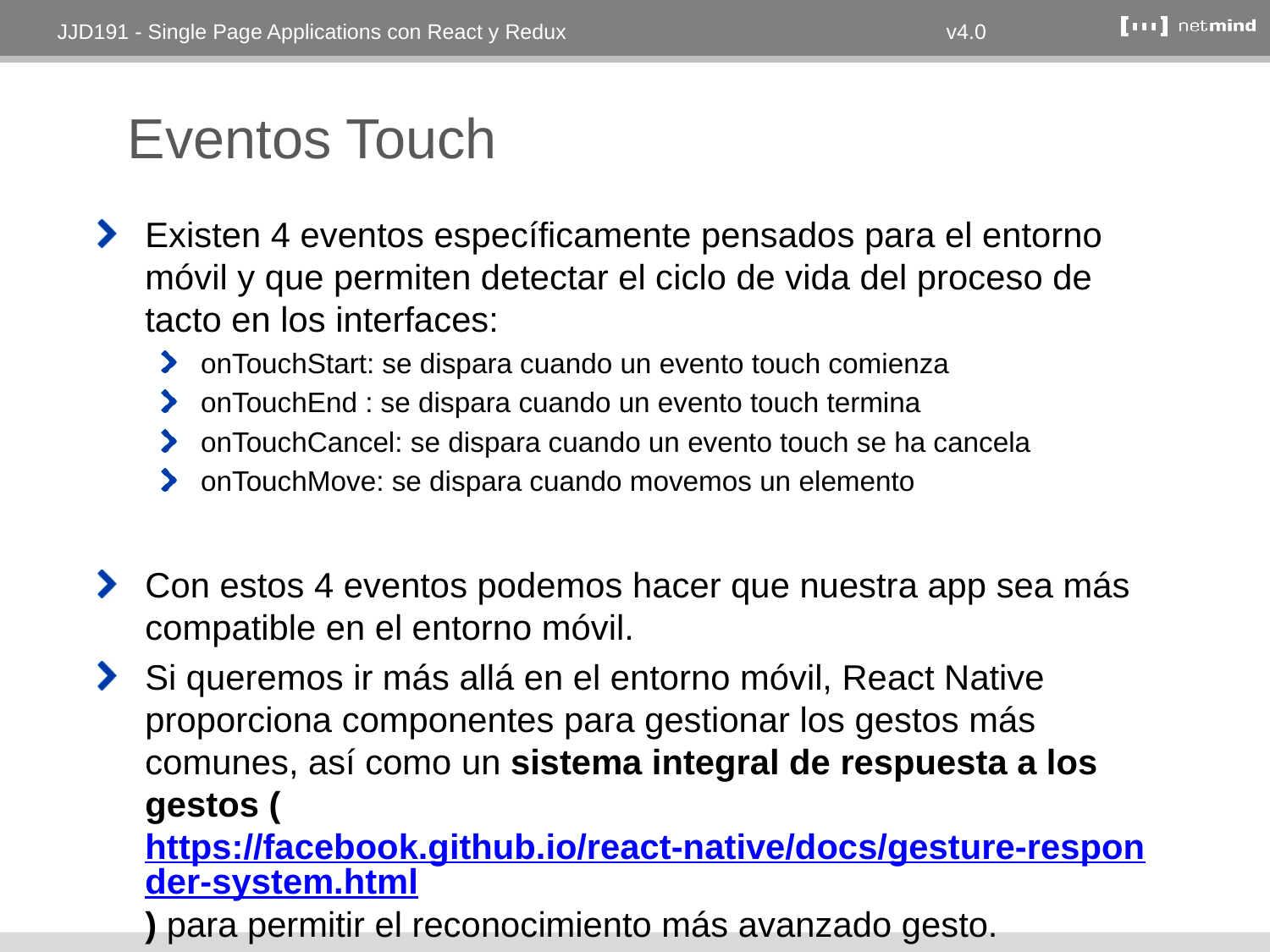

# Eventos Touch
Existen 4 eventos específicamente pensados para el entorno móvil y que permiten detectar el ciclo de vida del proceso de tacto en los interfaces:
onTouchStart: se dispara cuando un evento touch comienza
onTouchEnd : se dispara cuando un evento touch termina
onTouchCancel: se dispara cuando un evento touch se ha cancela
onTouchMove: se dispara cuando movemos un elemento

Con estos 4 eventos podemos hacer que nuestra app sea más compatible en el entorno móvil.
Si queremos ir más allá en el entorno móvil, React Native proporciona componentes para gestionar los gestos más comunes, así como un sistema integral de respuesta a los gestos (https://facebook.github.io/react-native/docs/gesture-responder-system.html) para permitir el reconocimiento más avanzado gesto.